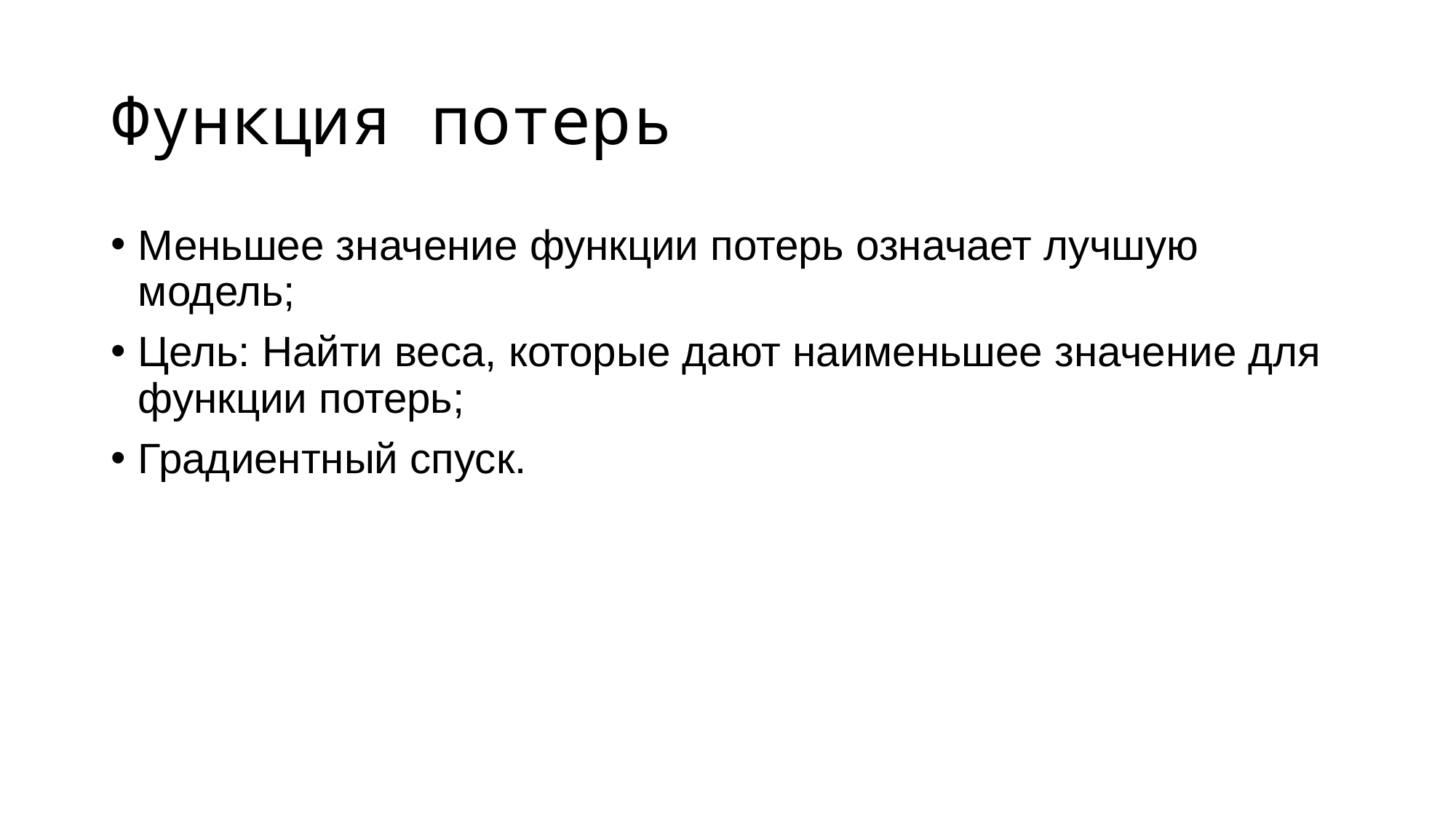

# Функция потерь
Меньшее значение функции потерь означает лучшую модель;
Цель: Найти веса, которые дают наименьшее значение для функции потерь;
Градиентный спуск.